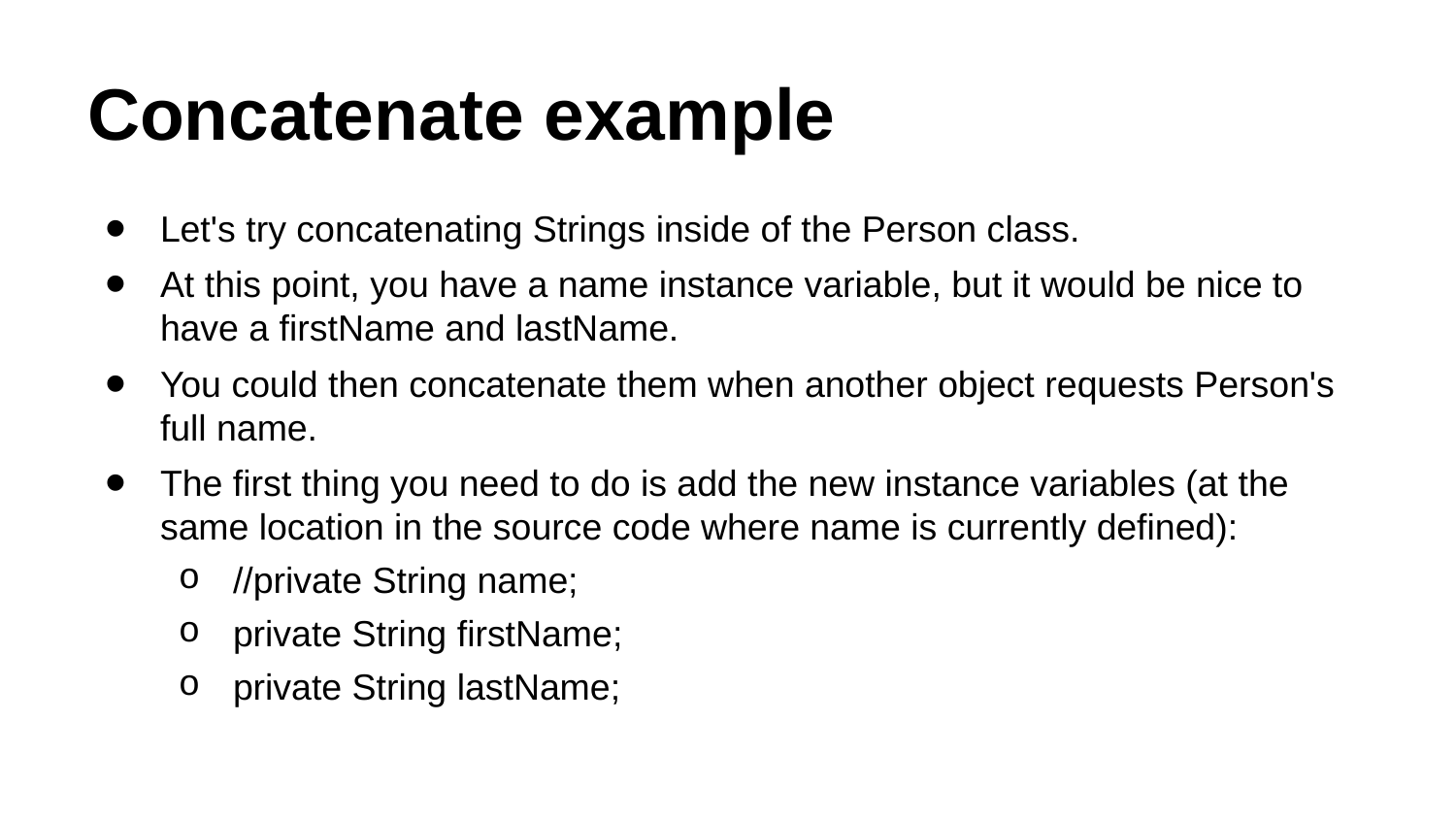

# Concatenate example
Let's try concatenating Strings inside of the Person class.
At this point, you have a name instance variable, but it would be nice to have a firstName and lastName.
You could then concatenate them when another object requests Person's full name.
The first thing you need to do is add the new instance variables (at the same location in the source code where name is currently defined):
//private String name;
private String firstName;
private String lastName;